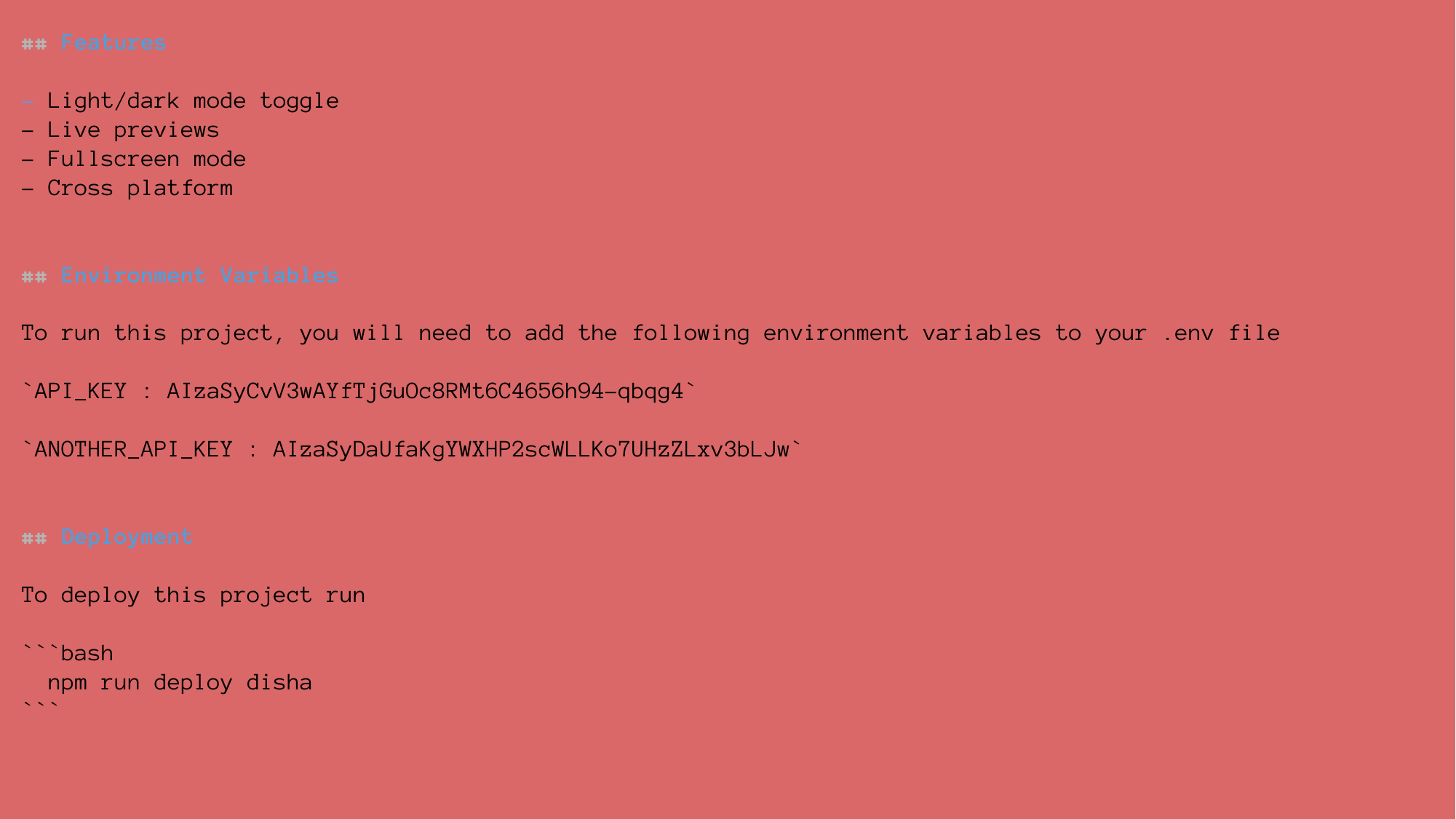

## Features
- Light/dark mode toggle
- Live previews
- Fullscreen mode
- Cross platform
## Environment Variables
To run this project, you will need to add the following environment variables to your .env file
`API_KEY : AIzaSyCvV3wAYfTjGuOc8RMt6C4656h94-qbqg4`
`ANOTHER_API_KEY : AIzaSyDaUfaKgYWXHP2scWLLKo7UHzZLxv3bLJw`
## Deployment
To deploy this project run
```bash
  npm run deploy disha
```